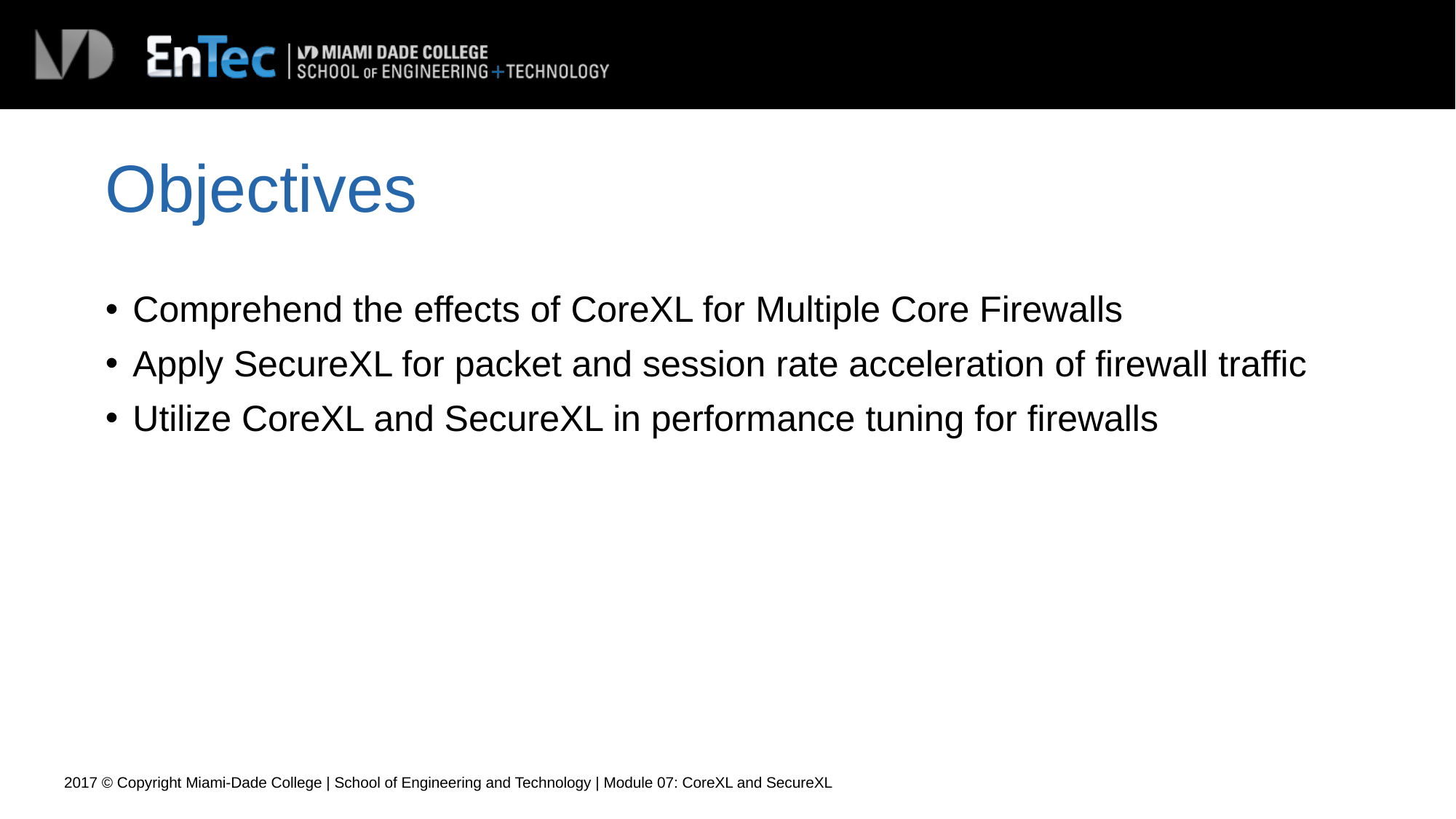

# Objectives
Comprehend the effects of CoreXL for Multiple Core Firewalls
Apply SecureXL for packet and session rate acceleration of firewall traffic
Utilize CoreXL and SecureXL in performance tuning for firewalls